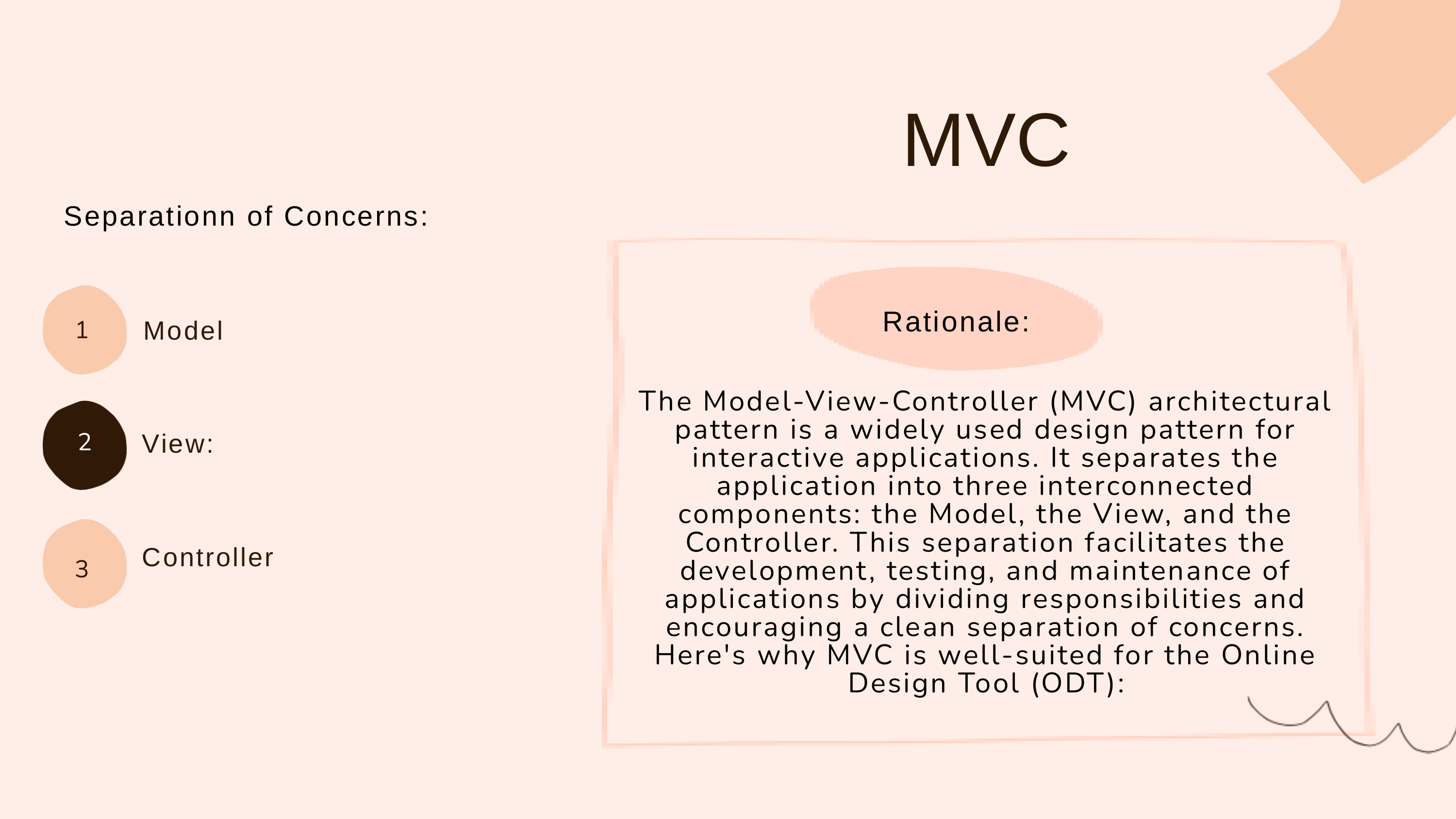

MVC

Separationn of Concerns:

Rationale:
Model
1
The Model-View-Controller (MVC) architectural pattern is a widely used design pattern for interactive applications. It separates the application into three interconnected components: the Model, the View, and the Controller. This separation facilitates the development, testing, and maintenance of applications by dividing responsibilities and encouraging a clean separation of concerns. Here's why MVC is well-suited for the Online Design Tool (ODT):

View:
2

Controller
3